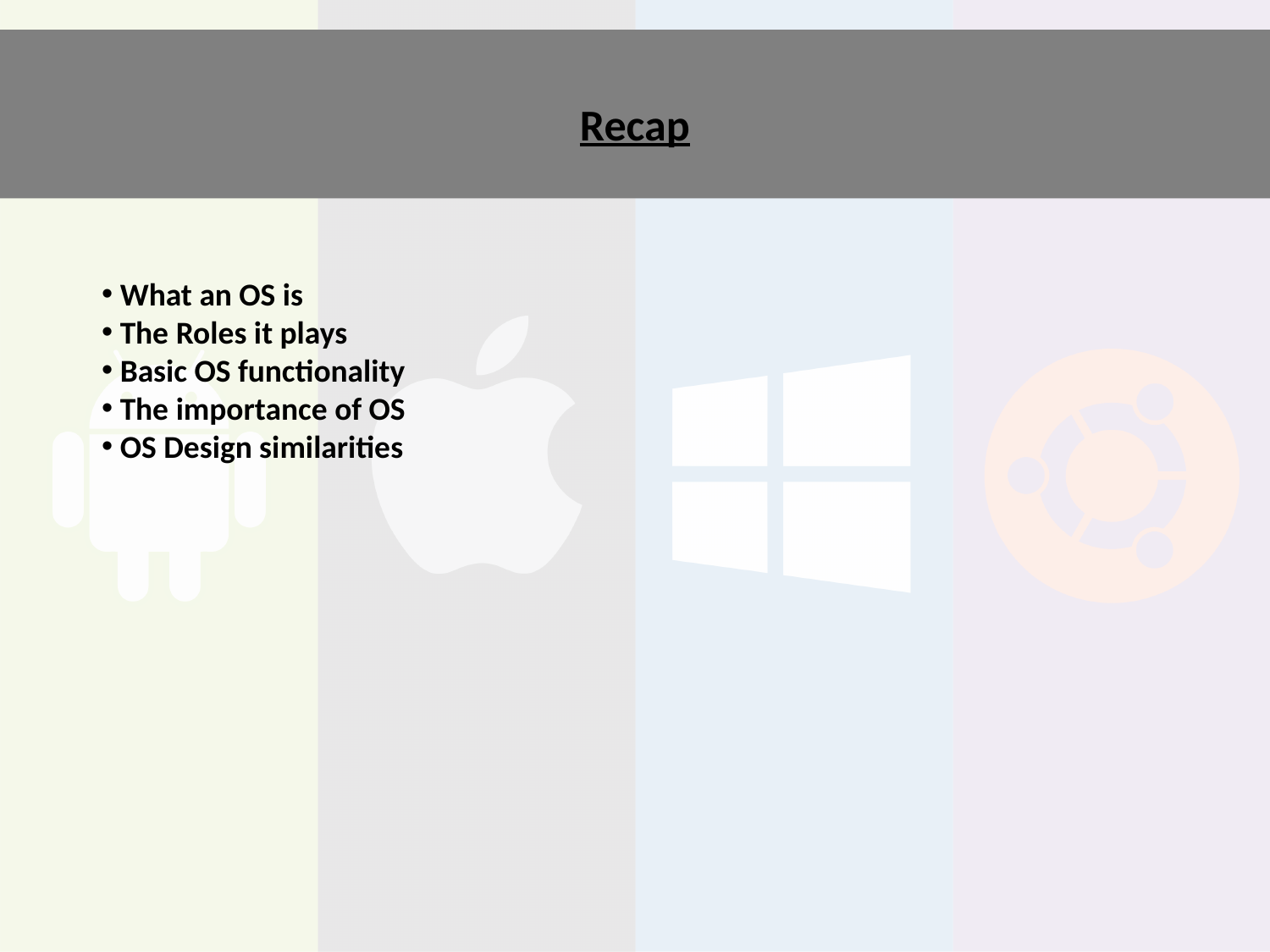

# Recap
 What an OS is
 The Roles it plays
 Basic OS functionality
 The importance of OS
 OS Design similarities